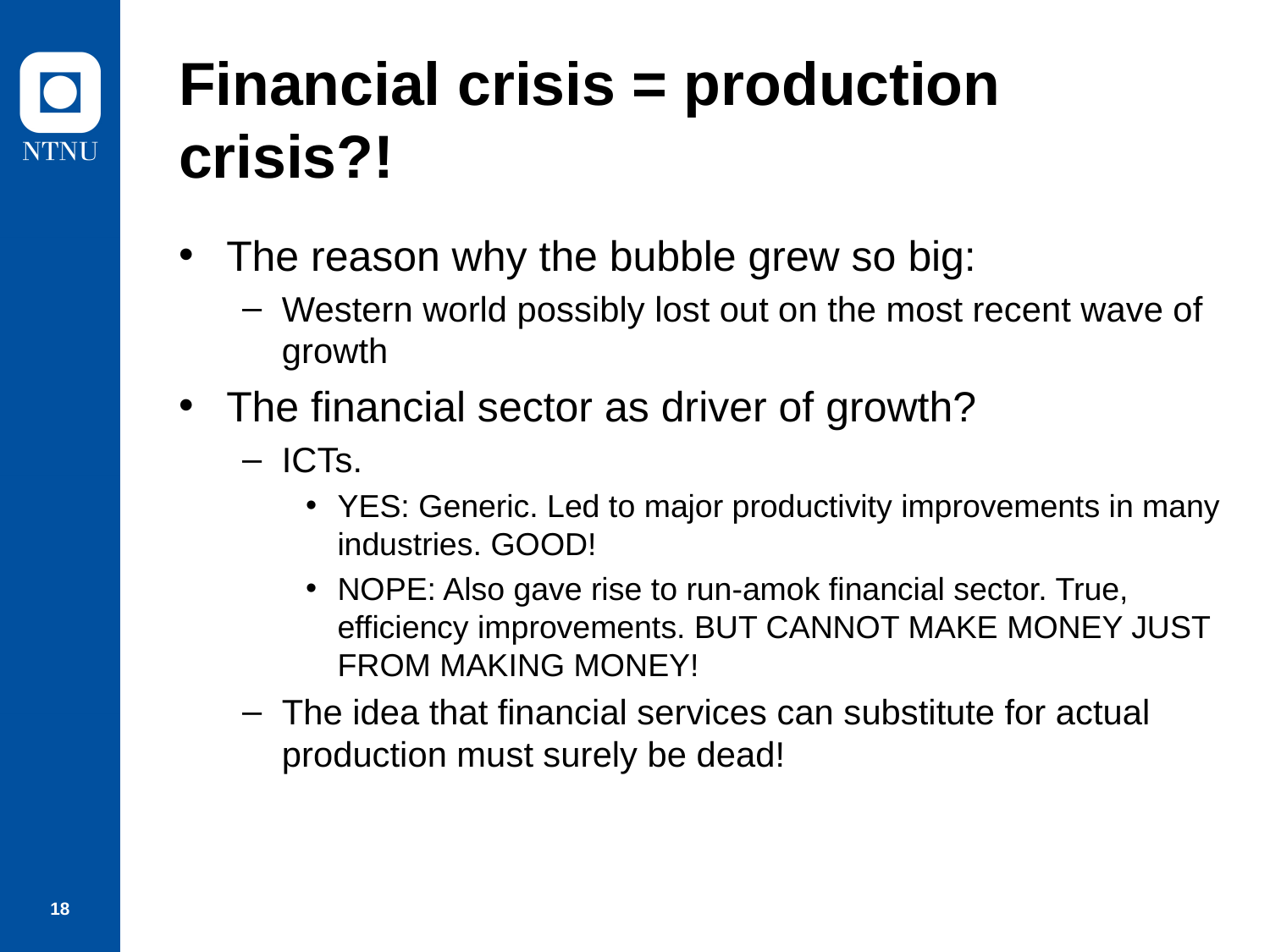

# Financial crisis = production crisis?!
The reason why the bubble grew so big:
Western world possibly lost out on the most recent wave of growth
The financial sector as driver of growth?
ICTs.
YES: Generic. Led to major productivity improvements in many industries. GOOD!
NOPE: Also gave rise to run-amok financial sector. True, efficiency improvements. BUT CANNOT MAKE MONEY JUST FROM MAKING MONEY!
The idea that financial services can substitute for actual production must surely be dead!